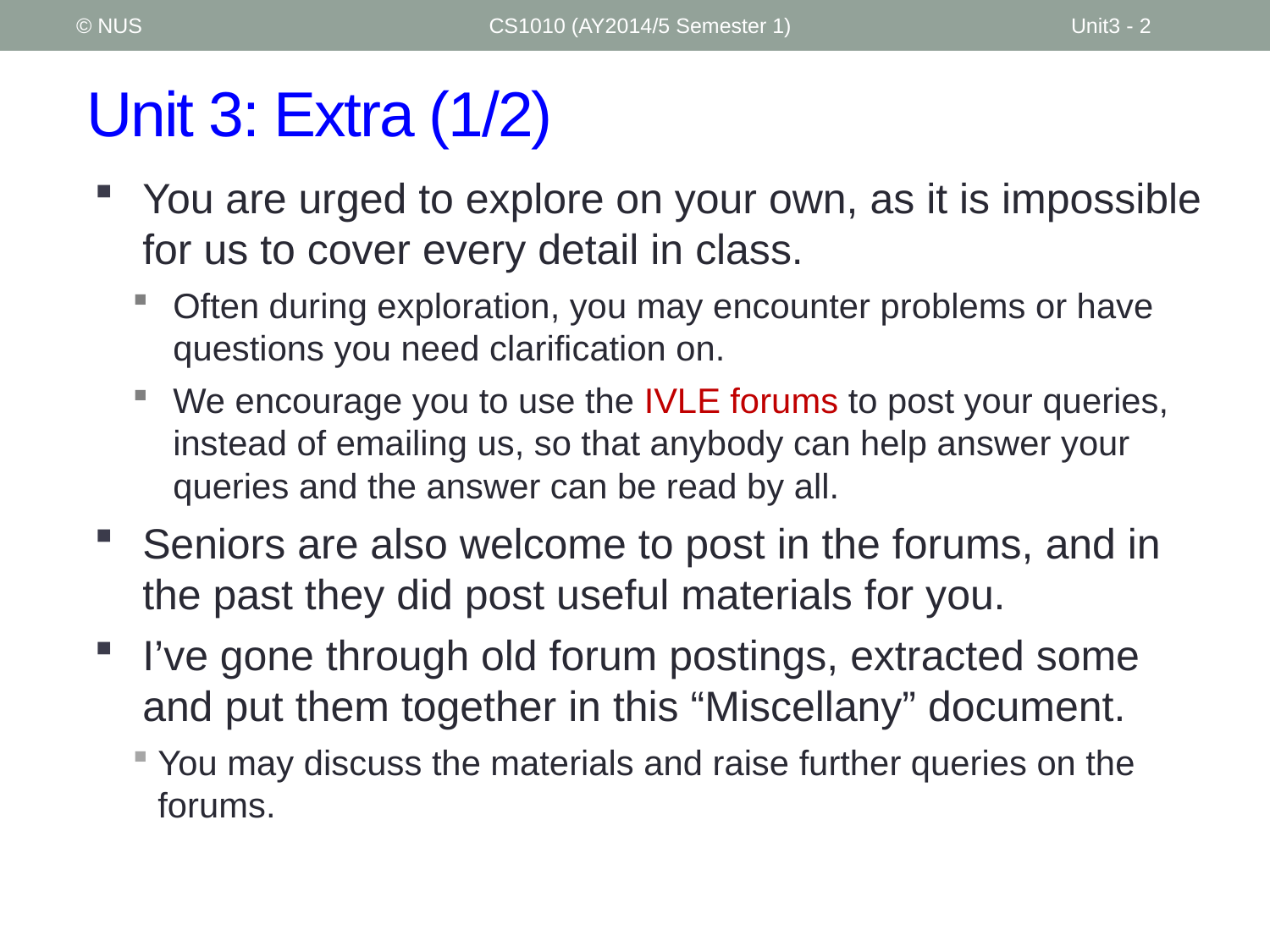

© NUS
CS1010 (AY2014/5 Semester 1)
Unit3 - 2
# Unit 3: Extra (1/2)
You are urged to explore on your own, as it is impossible for us to cover every detail in class.
Often during exploration, you may encounter problems or have questions you need clarification on.
We encourage you to use the IVLE forums to post your queries, instead of emailing us, so that anybody can help answer your queries and the answer can be read by all.
Seniors are also welcome to post in the forums, and in the past they did post useful materials for you.
I’ve gone through old forum postings, extracted some and put them together in this “Miscellany” document.
You may discuss the materials and raise further queries on the forums.